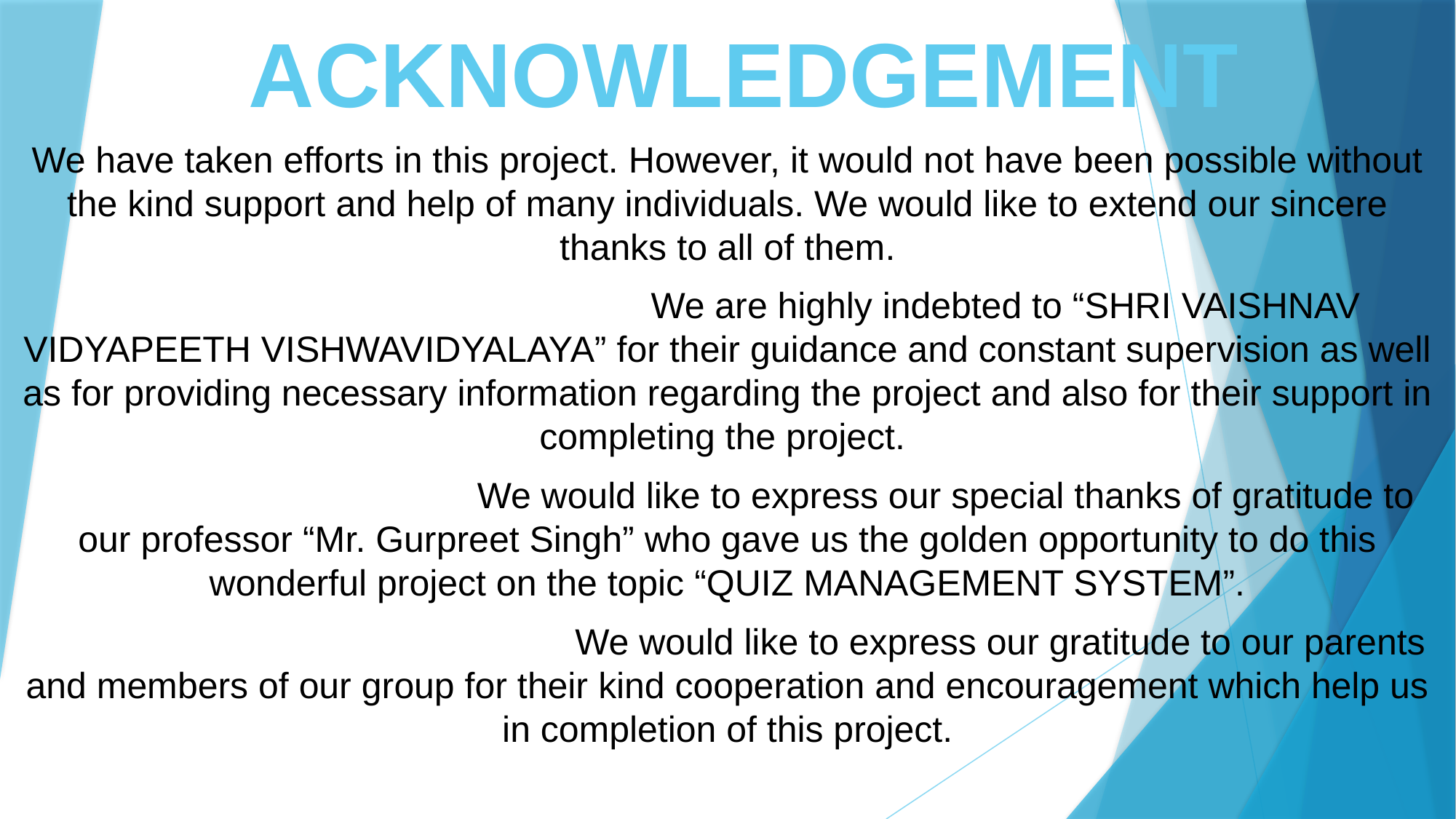

# ACKNOWLEDGEMENT
We have taken efforts in this project. However, it would not have been possible without the kind support and help of many individuals. We would like to extend our sincere thanks to all of them.
					 We are highly indebted to “SHRI VAISHNAV VIDYAPEETH VISHWAVIDYALAYA” for their guidance and constant supervision as well as for providing necessary information regarding the project and also for their support in completing the project.
				We would like to express our special thanks of gratitude to our professor “Mr. Gurpreet Singh” who gave us the golden opportunity to do this wonderful project on the topic “QUIZ MANAGEMENT SYSTEM”.
					We would like to express our gratitude to our parents and members of our group for their kind cooperation and encouragement which help us in completion of this project.

 					Our thanks and appreciation also go to the people who are directly or indirectly helped us out in developing the project.